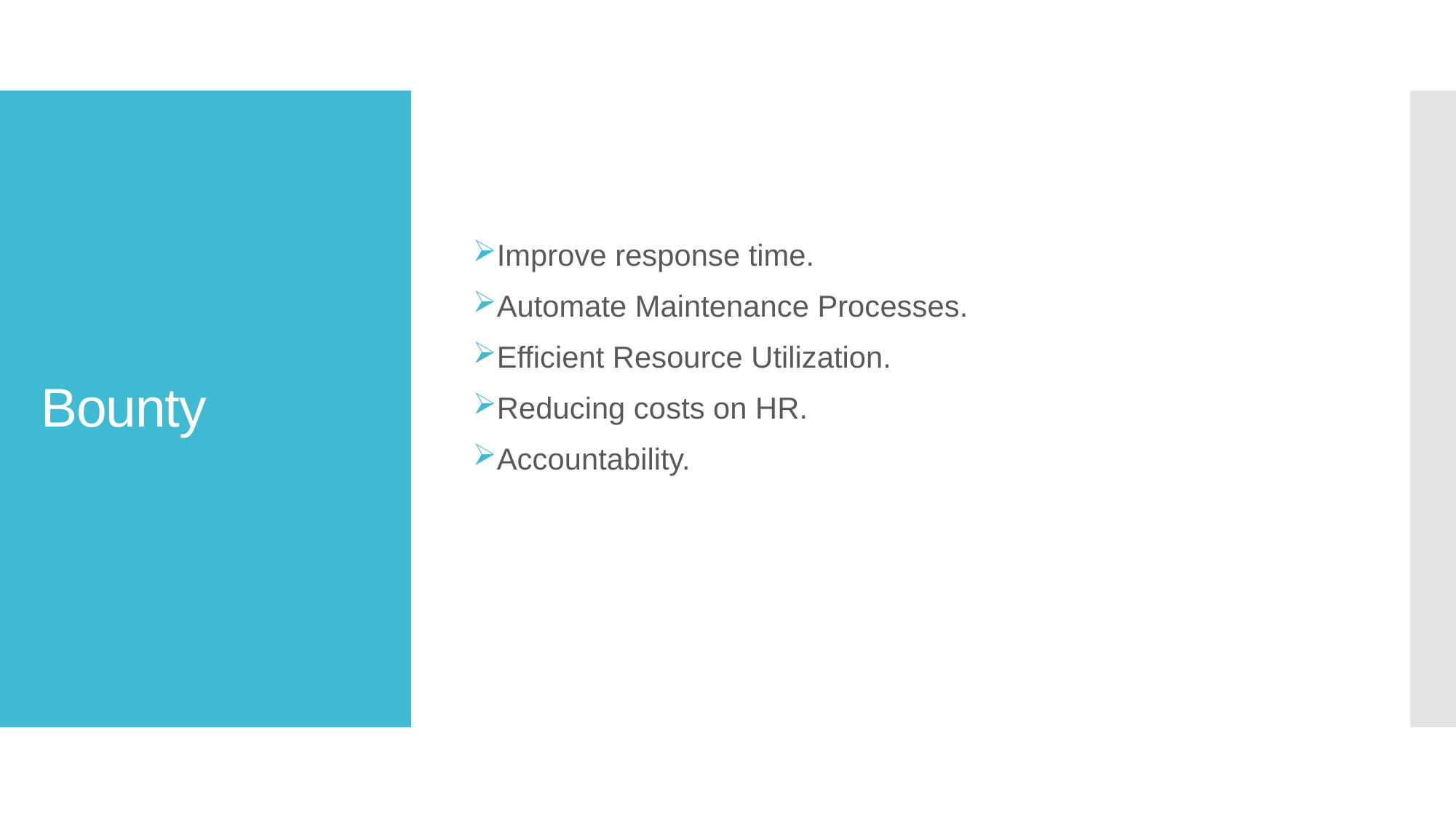

Improve response time.
Automate Maintenance Processes.
Efficient Resource Utilization.
Reducing costs on HR.
Accountability.

# Bounty